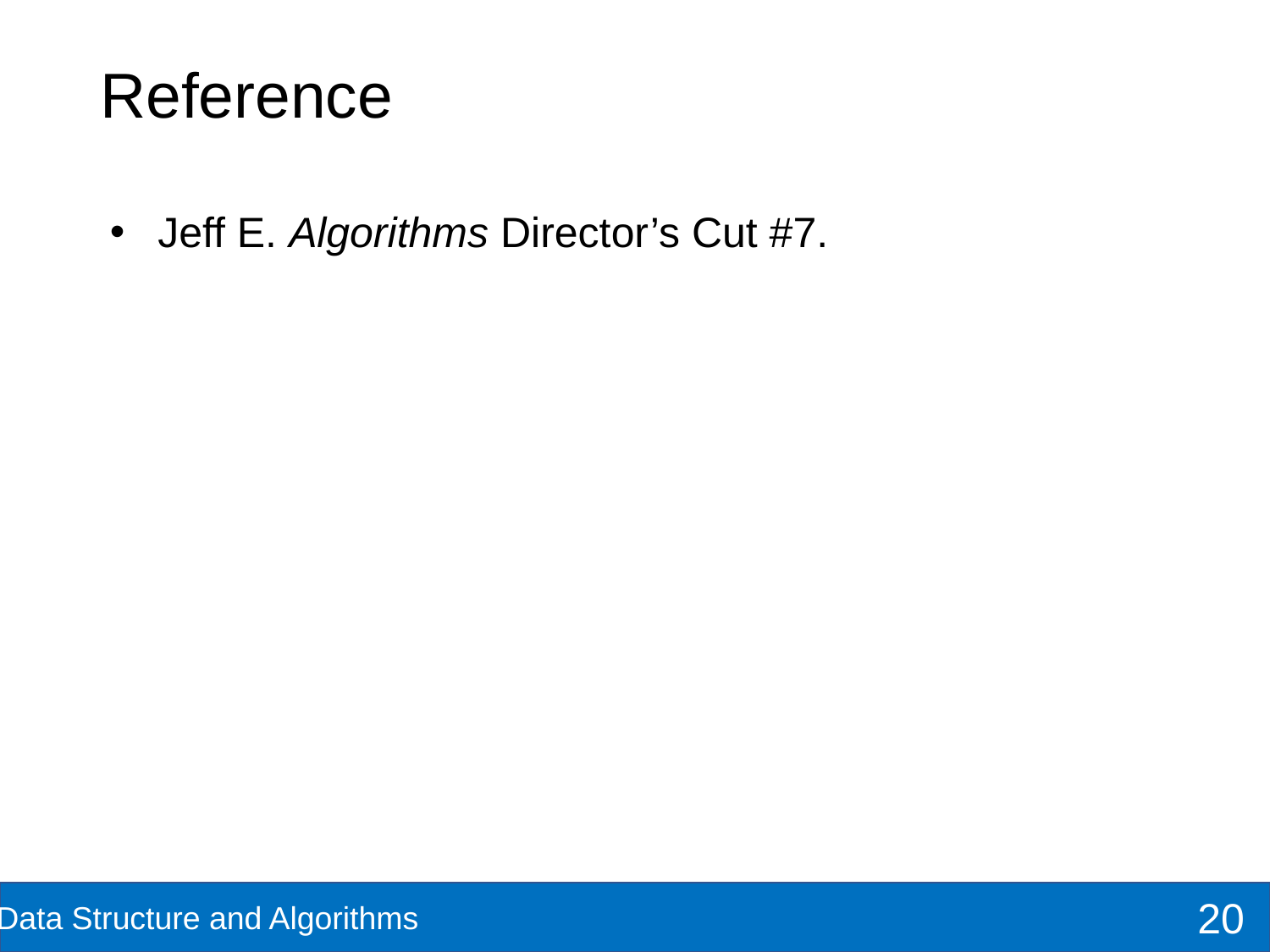

# Reference
Jeff E. Algorithms Director’s Cut #7.
20